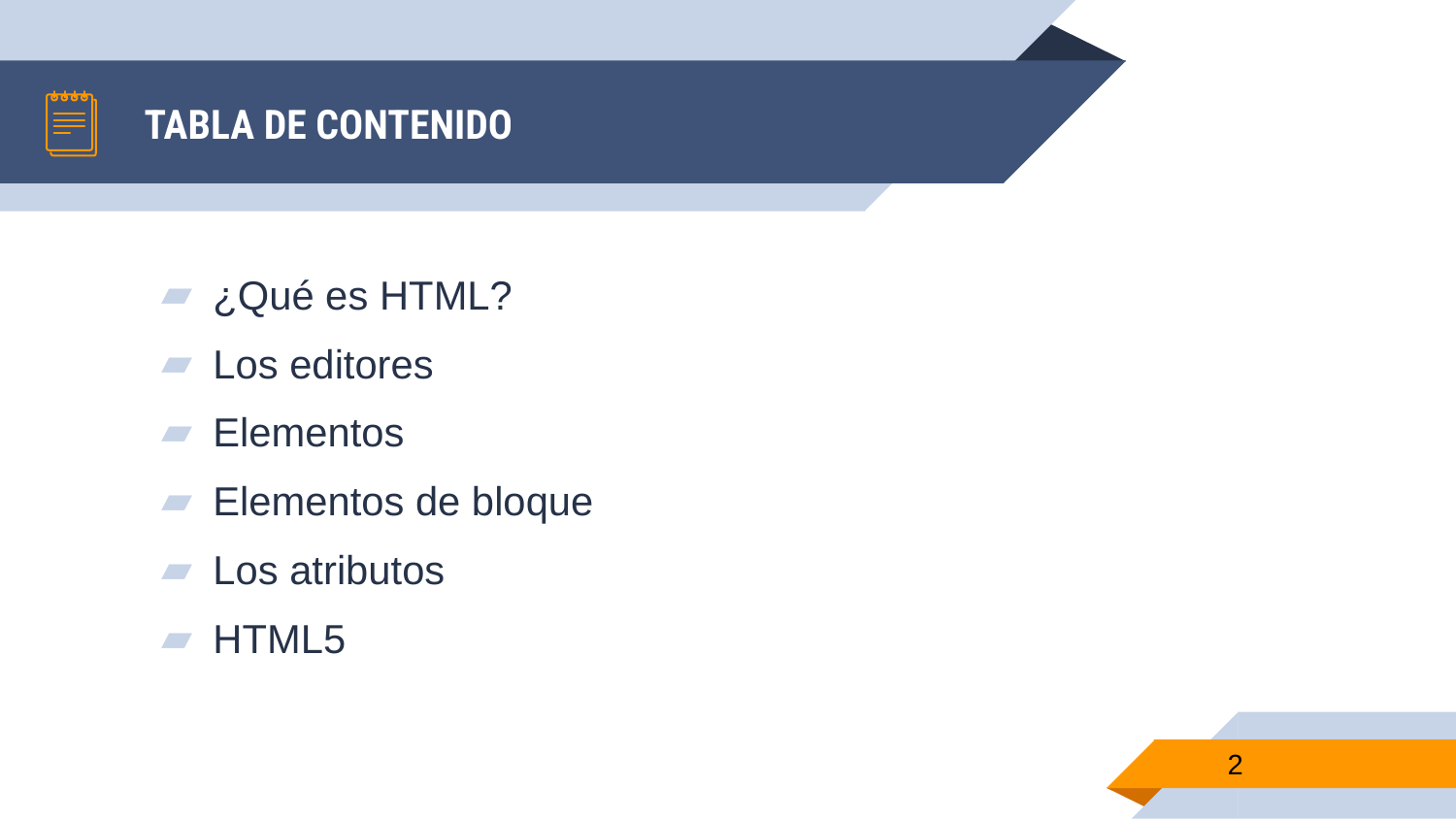

# TABLA DE CONTENIDO

¿Qué es HTML?
Los editores
Elementos
Elementos de bloque
Los atributos
HTML5

2